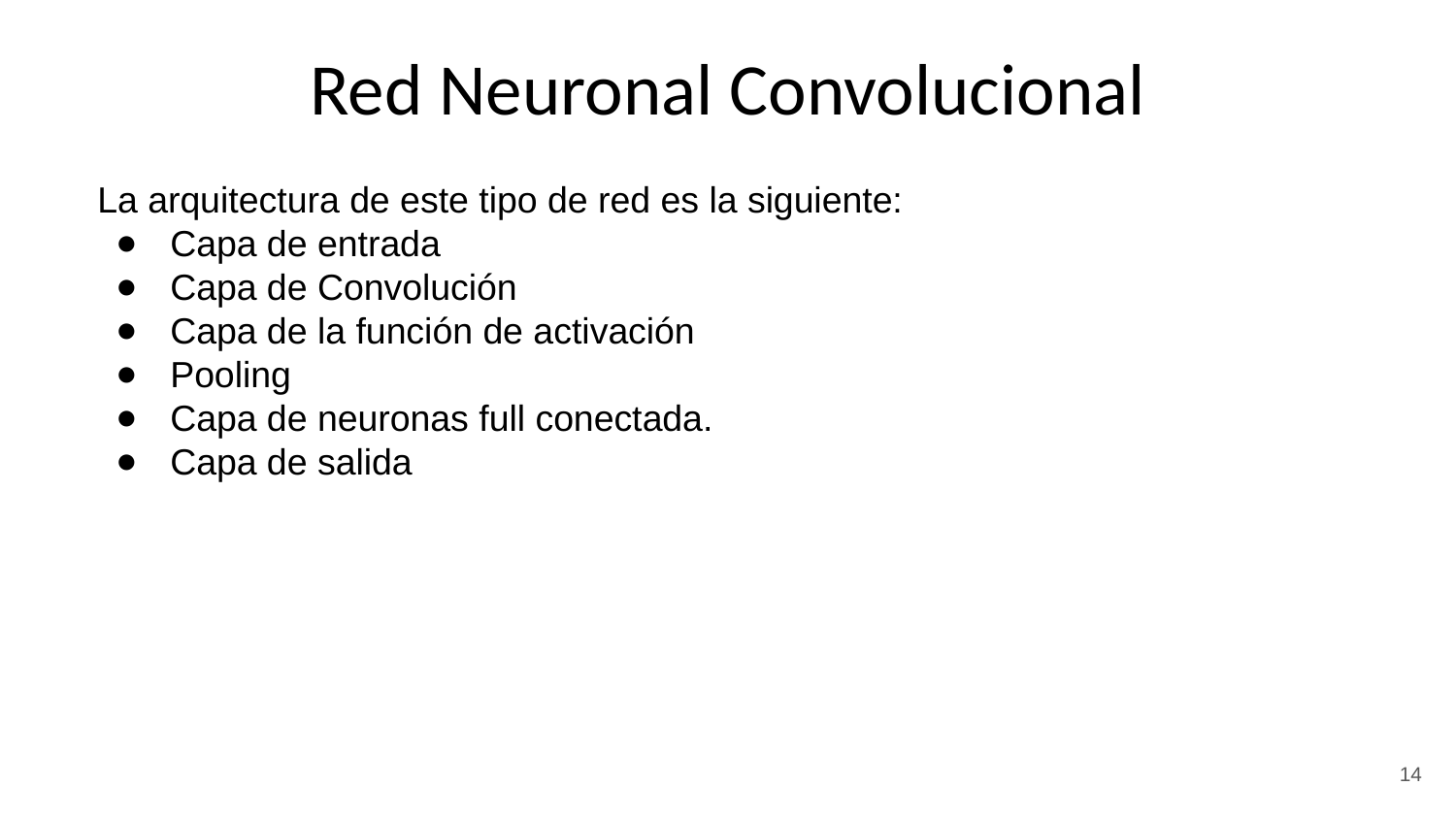

Red Neuronal Convolucional

La arquitectura de este tipo de red es la siguiente:
Capa de entrada
Capa de Convolución
Capa de la función de activación
Pooling
Capa de neuronas full conectada.
Capa de salida
14